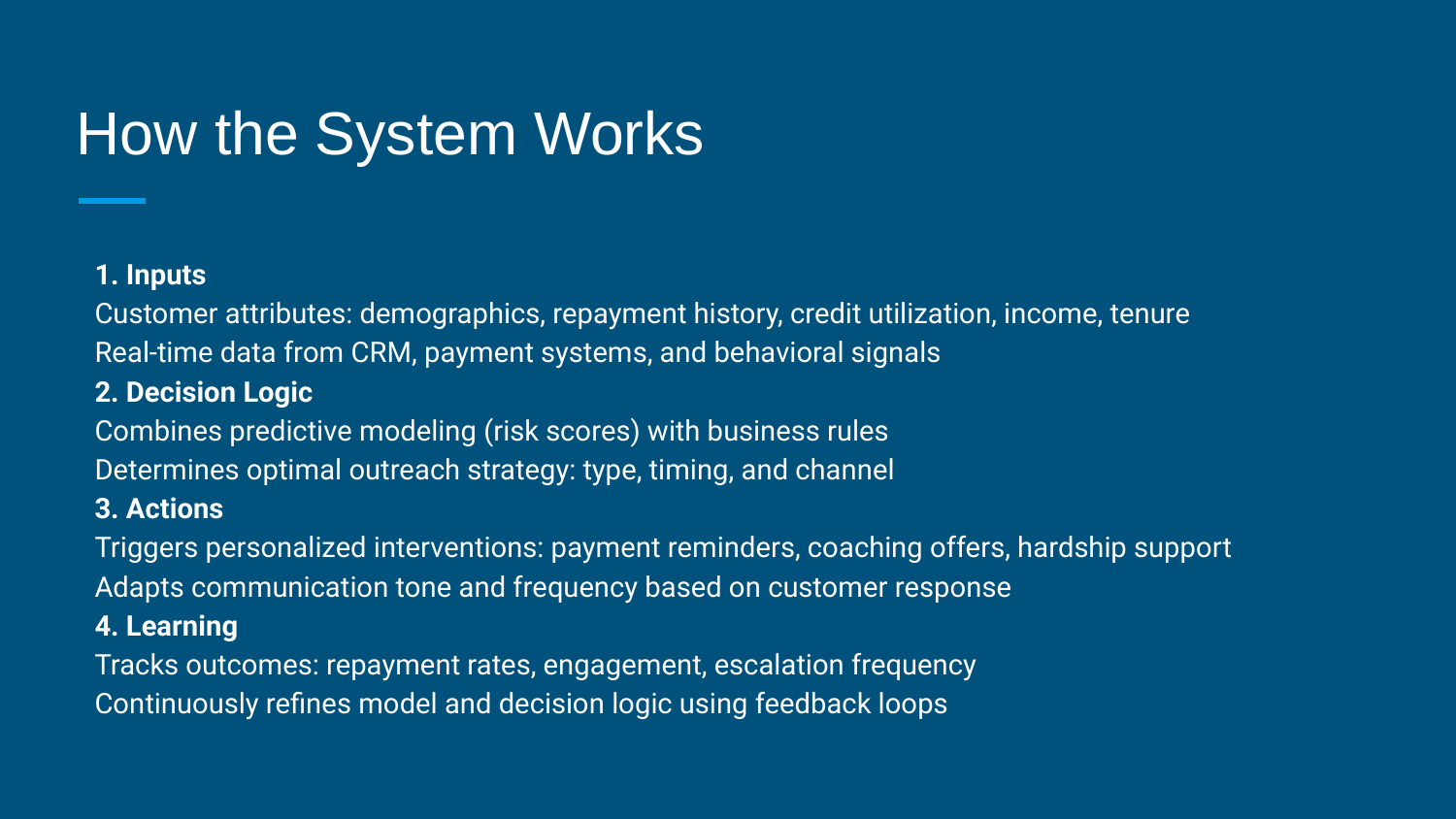

# How the System Works
1. Inputs
Customer attributes: demographics, repayment history, credit utilization, income, tenure
Real-time data from CRM, payment systems, and behavioral signals
2. Decision Logic
Combines predictive modeling (risk scores) with business rules
Determines optimal outreach strategy: type, timing, and channel
3. Actions
Triggers personalized interventions: payment reminders, coaching offers, hardship support
Adapts communication tone and frequency based on customer response
4. Learning
Tracks outcomes: repayment rates, engagement, escalation frequency
Continuously refines model and decision logic using feedback loops